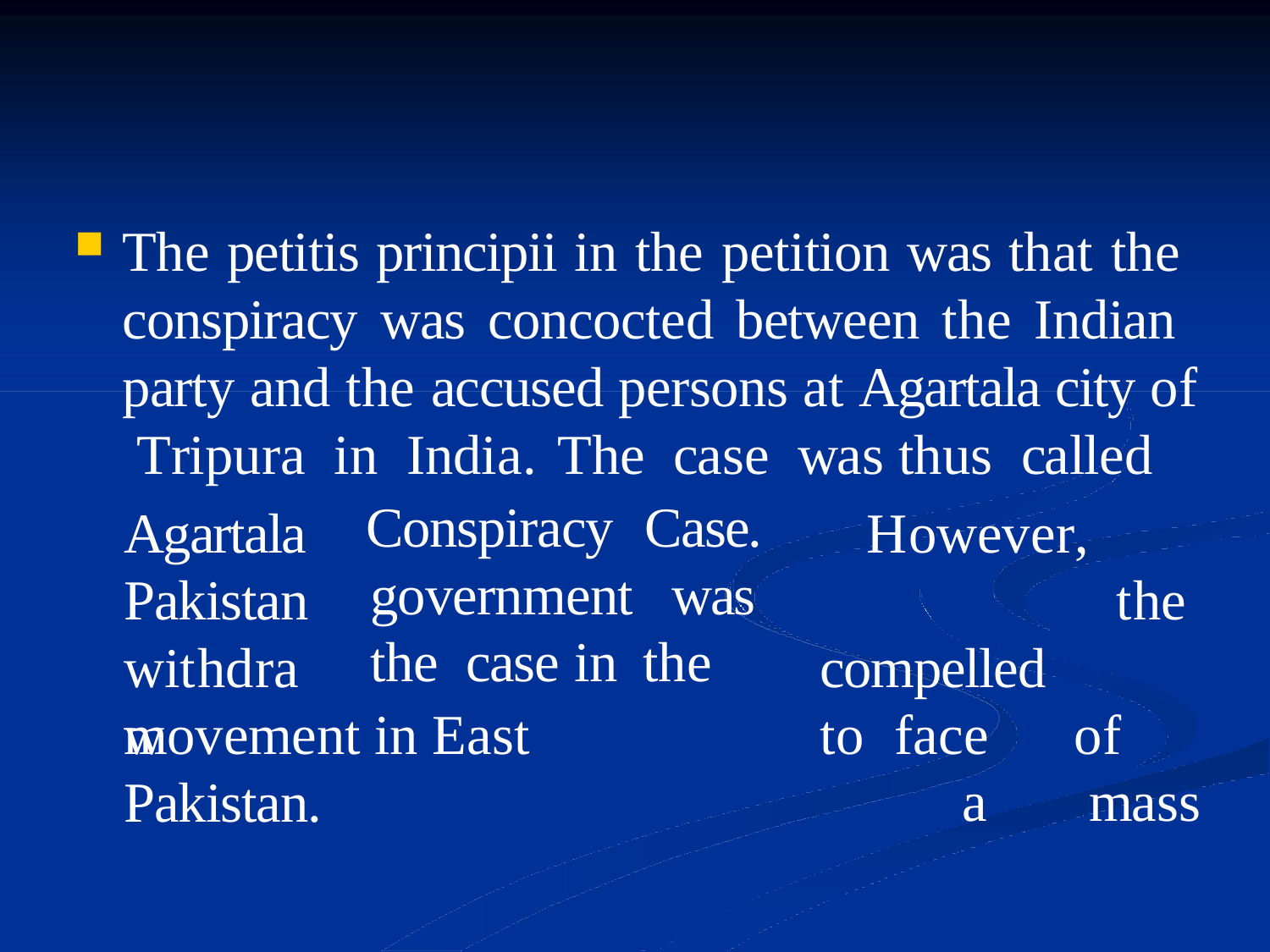

The petitis principii in the petition was that the  conspiracy was concocted between the Indian  party and the accused persons at Agartala city of  Tripura  in  India. The  case  was thus  called
Conspiracy Case.  government was  the case in the
Agartala  Pakistan  withdraw
However,			the  compelled		to  face	of	a	mass
movement in East Pakistan.